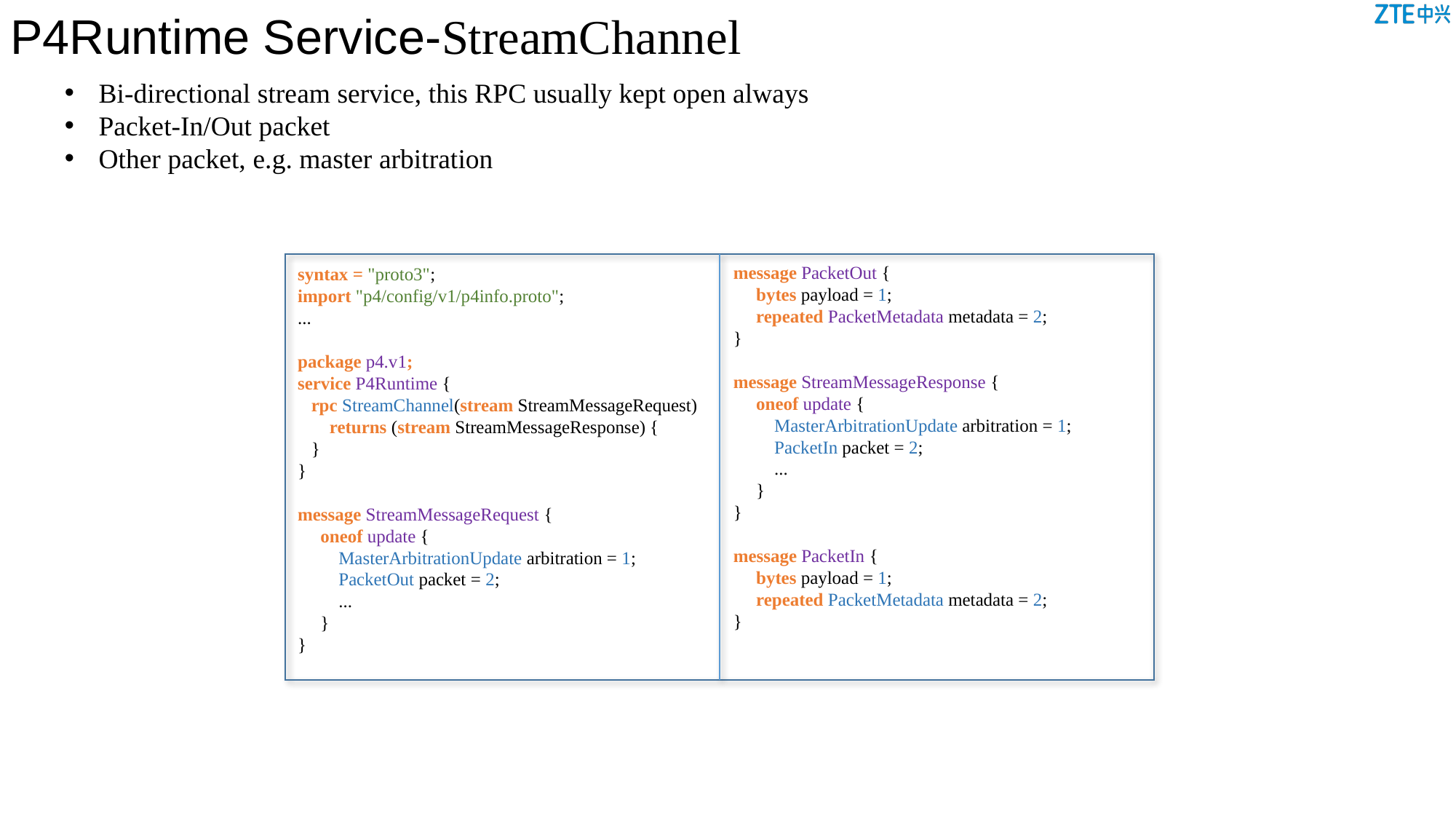

P4Runtime Service-StreamChannel
Bi-directional stream service, this RPC usually kept open always
Packet-In/Out packet
Other packet, e.g. master arbitration

message PacketOut {
     bytes payload = 1;
     repeated PacketMetadata metadata = 2;
}

message StreamMessageResponse {
     oneof update {
         MasterArbitrationUpdate arbitration = 1;
         PacketIn packet = 2;
         ...
     }
}

message PacketIn {
     bytes payload = 1;
     repeated PacketMetadata metadata = 2;
}
syntax = "proto3";
import "p4/config/v1/p4info.proto";
...

package p4.v1;
service P4Runtime {
   rpc StreamChannel(stream StreamMessageRequest)
       returns (stream StreamMessageResponse) {
   }
}

message StreamMessageRequest {
     oneof update {
         MasterArbitrationUpdate arbitration = 1;
         PacketOut packet = 2;
         ...
     }
}
10